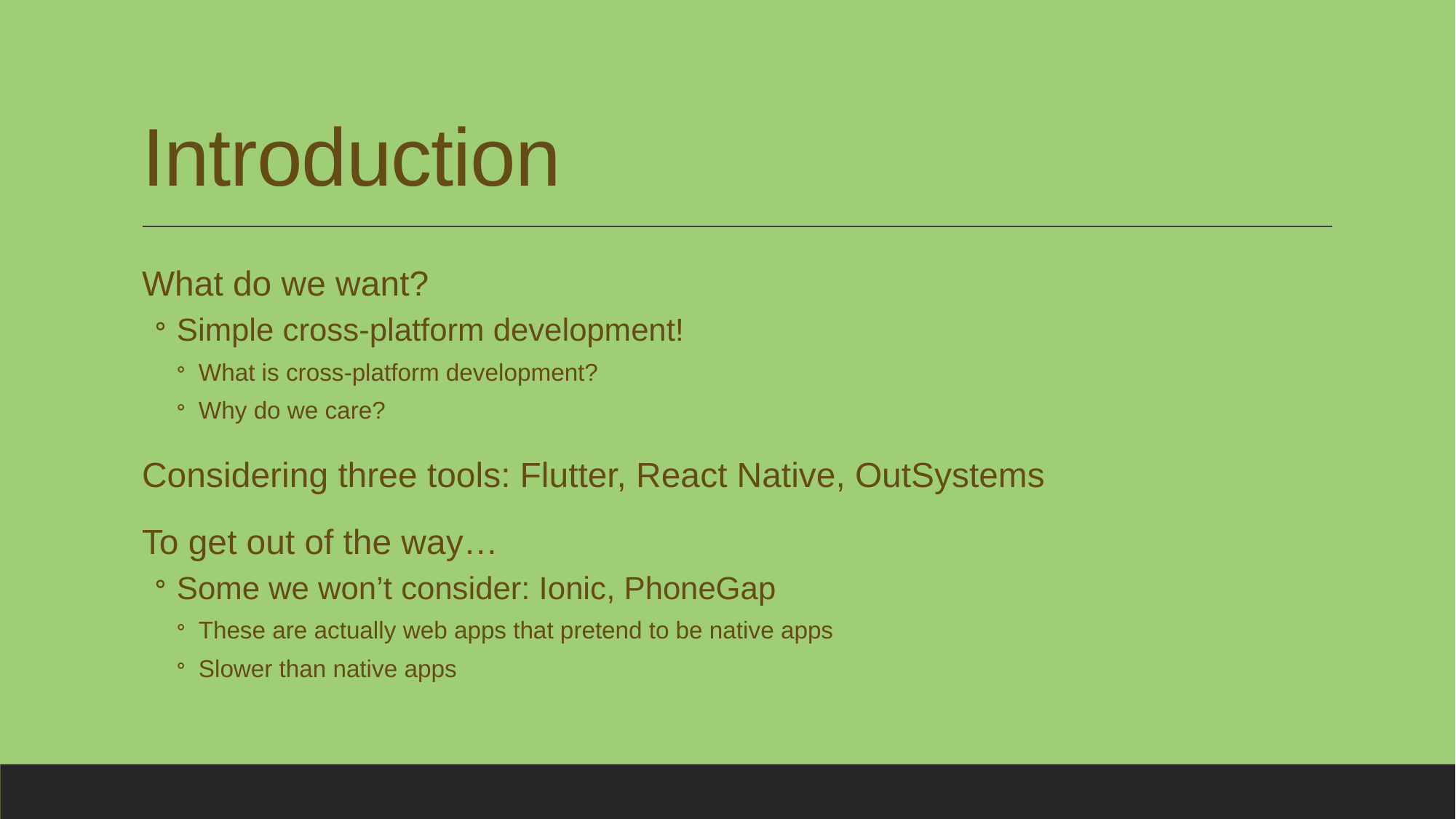

# Introduction
What do we want?
Simple cross-platform development!
What is cross-platform development?
Why do we care?
Considering three tools: Flutter, React Native, OutSystems
To get out of the way…
Some we won’t consider: Ionic, PhoneGap
These are actually web apps that pretend to be native apps
Slower than native apps